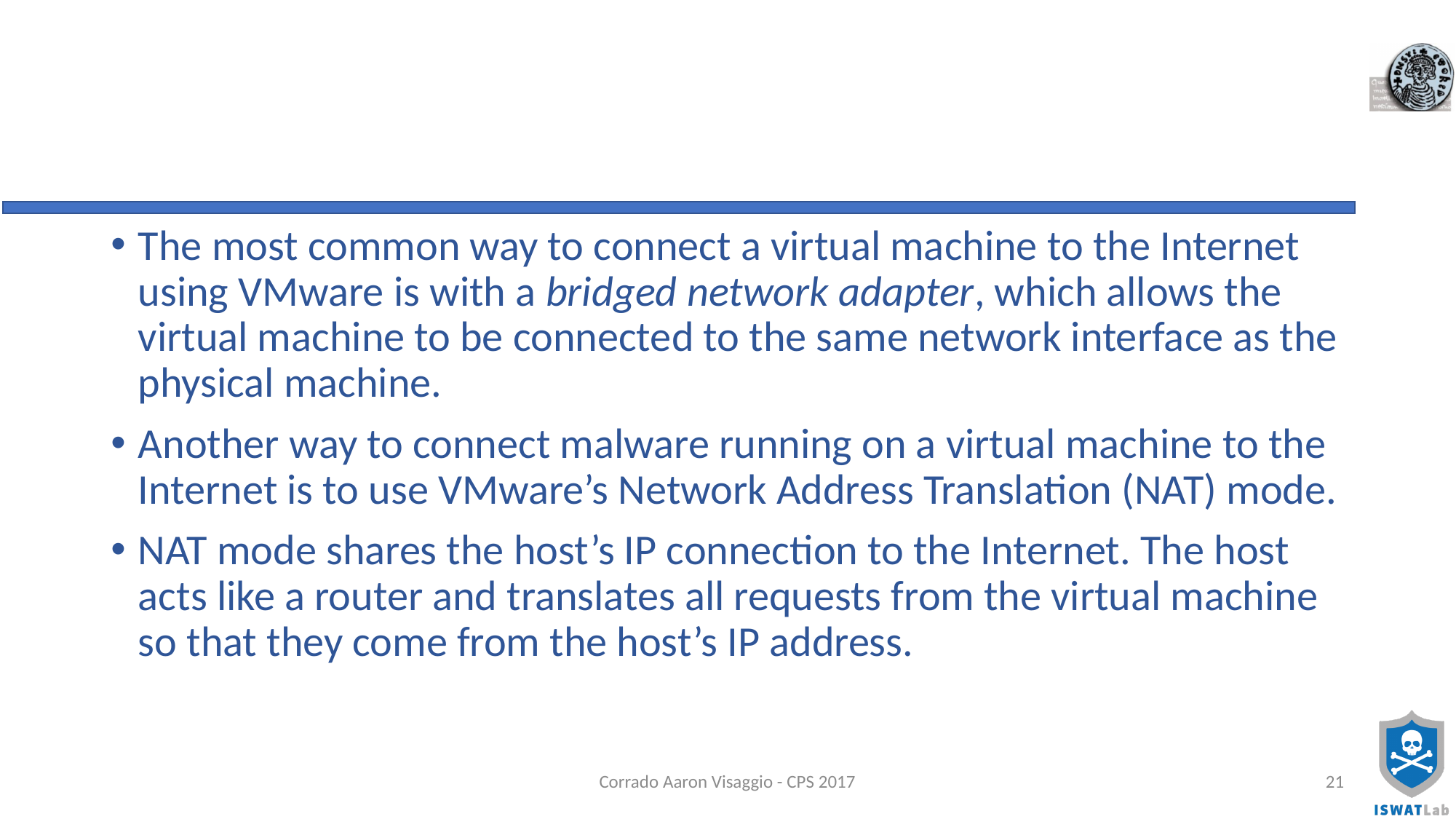

#
The most common way to connect a virtual machine to the Internet using VMware is with a bridged network adapter, which allows the virtual machine to be connected to the same network interface as the physical machine.
Another way to connect malware running on a virtual machine to the Internet is to use VMware’s Network Address Translation (NAT) mode.
NAT mode shares the host’s IP connection to the Internet. The host acts like a router and translates all requests from the virtual machine so that they come from the host’s IP address.
Corrado Aaron Visaggio - CPS 2017
21